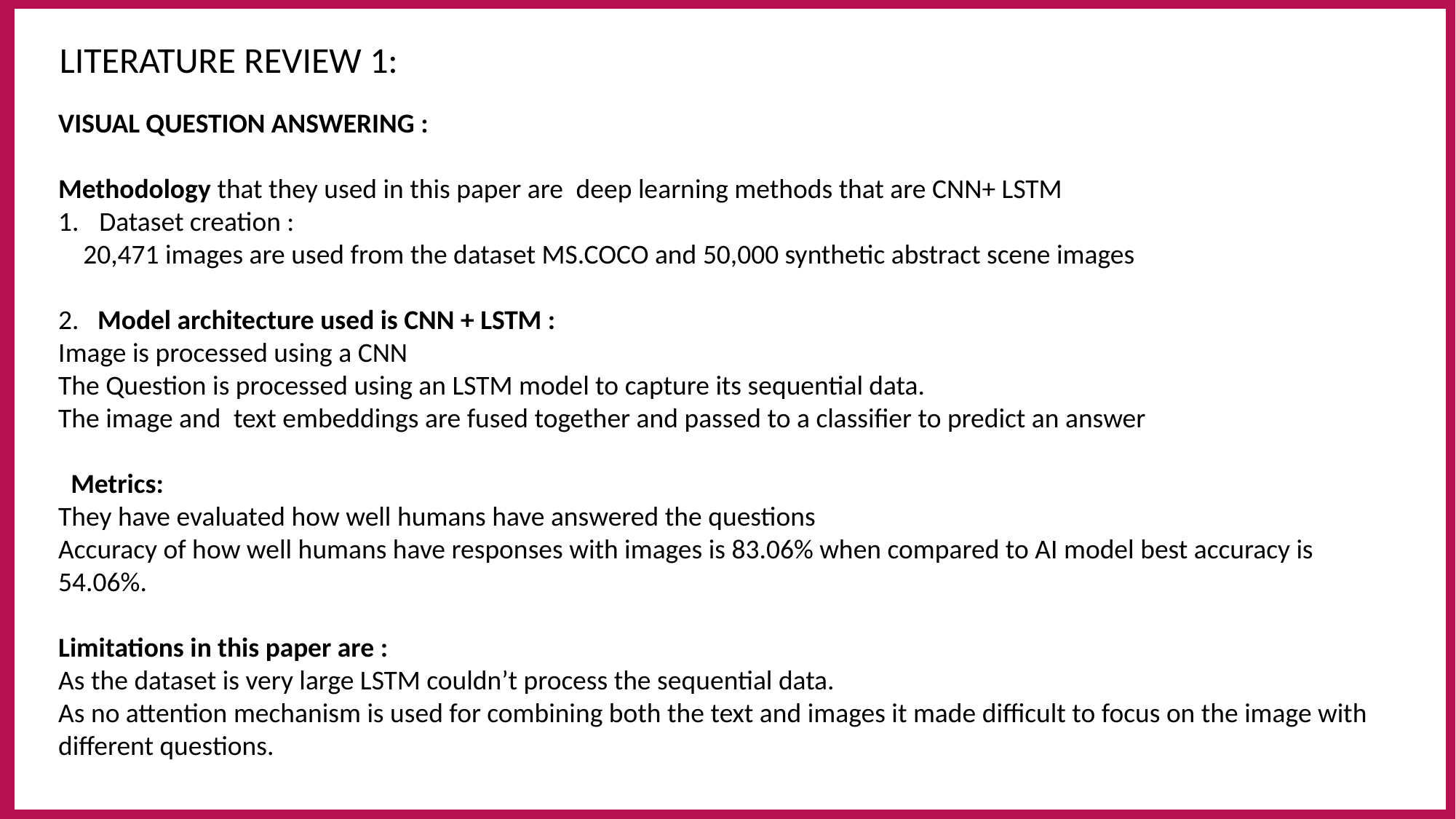

LITERATURE REVIEW 1:
VISUAL QUESTION ANSWERING :

Methodology that they used in this paper are  deep learning methods that are CNN+ LSTM
Dataset creation :
    20,471 images are used from the dataset MS.COCO and 50,000 synthetic abstract scene images

2.   Model architecture used is CNN + LSTM :
Image is processed using a CNN
The Question is processed using an LSTM model to capture its sequential data.
The image and  text embeddings are fused together and passed to a classifier to predict an answer

  Metrics:
They have evaluated how well humans have answered the questions
Accuracy of how well humans have responses with images is 83.06% when compared to AI model best accuracy is 54.06%.

Limitations in this paper are :
As the dataset is very large LSTM couldn’t process the sequential data.
As no attention mechanism is used for combining both the text and images it made difficult to focus on the image with different questions.